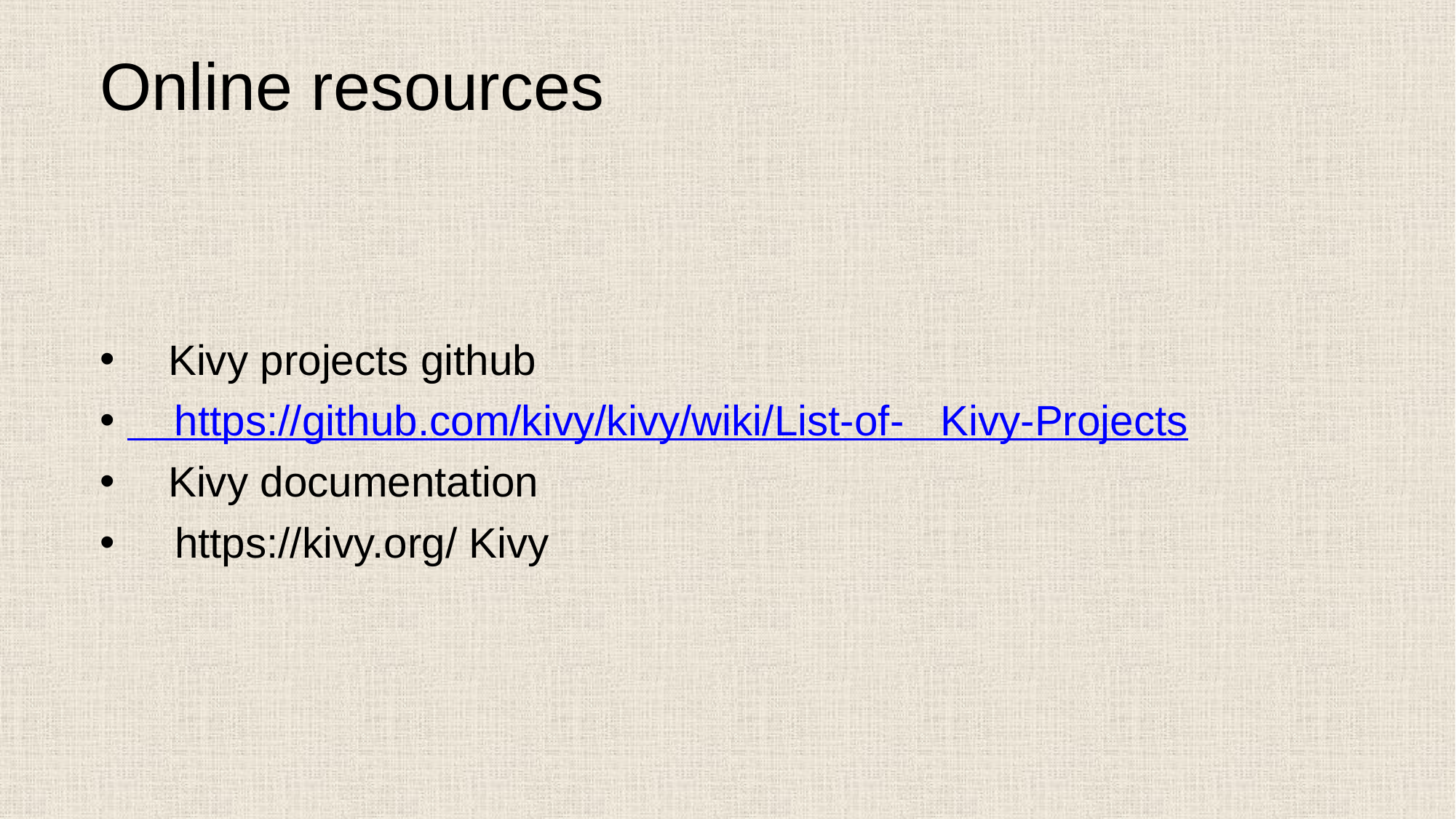

# Online resources
Kivy projects github
    https://github.com/kivy/kivy/wiki/List-of-   Kivy-Projects
Kivy documentation
    https://kivy.org/ Kivy